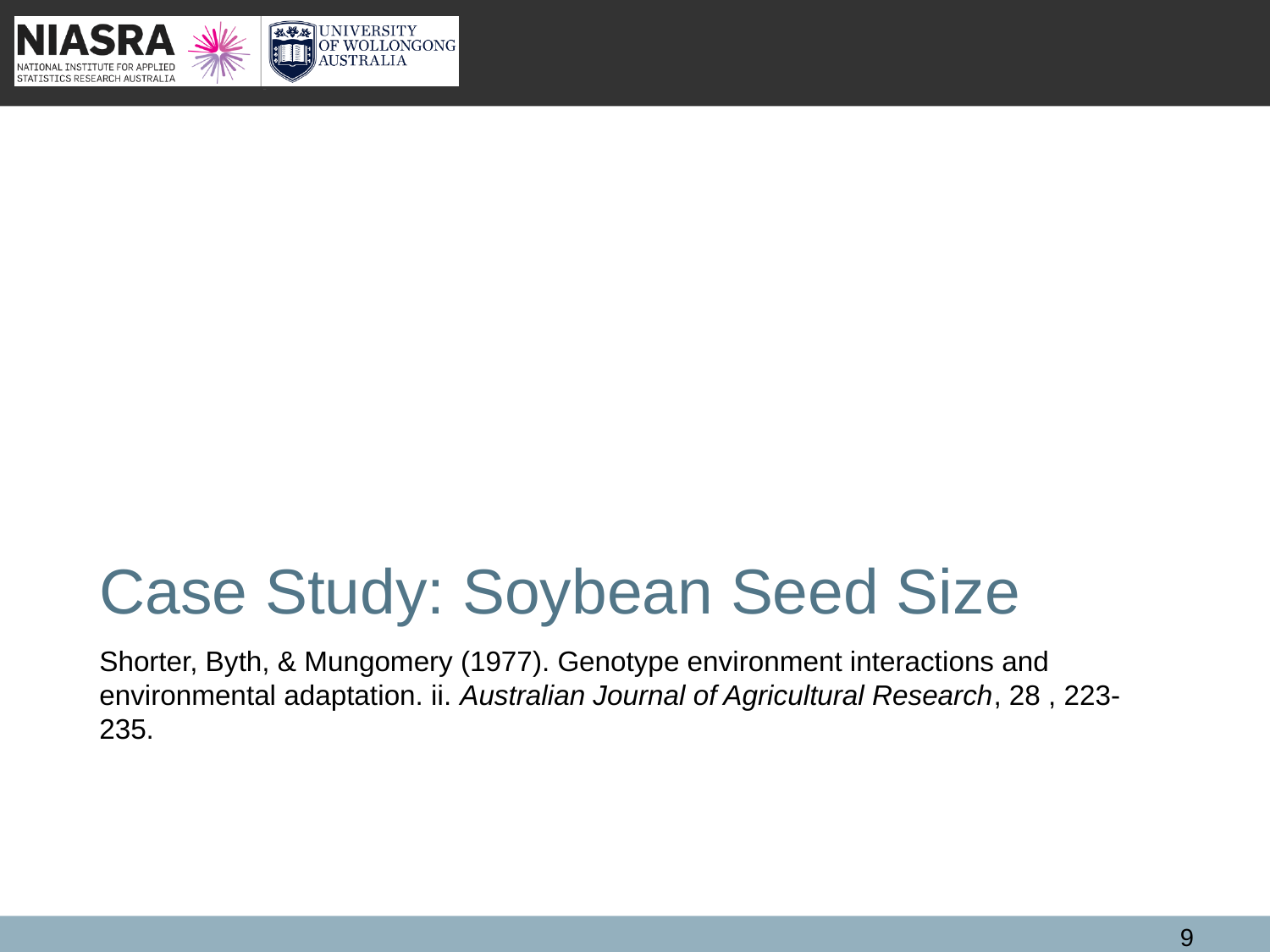

# Case Study: Soybean Seed Size
Shorter, Byth, & Mungomery (1977). Genotype environment interactions and environmental adaptation. ii. Australian Journal of Agricultural Research, 28 , 223-235.

9